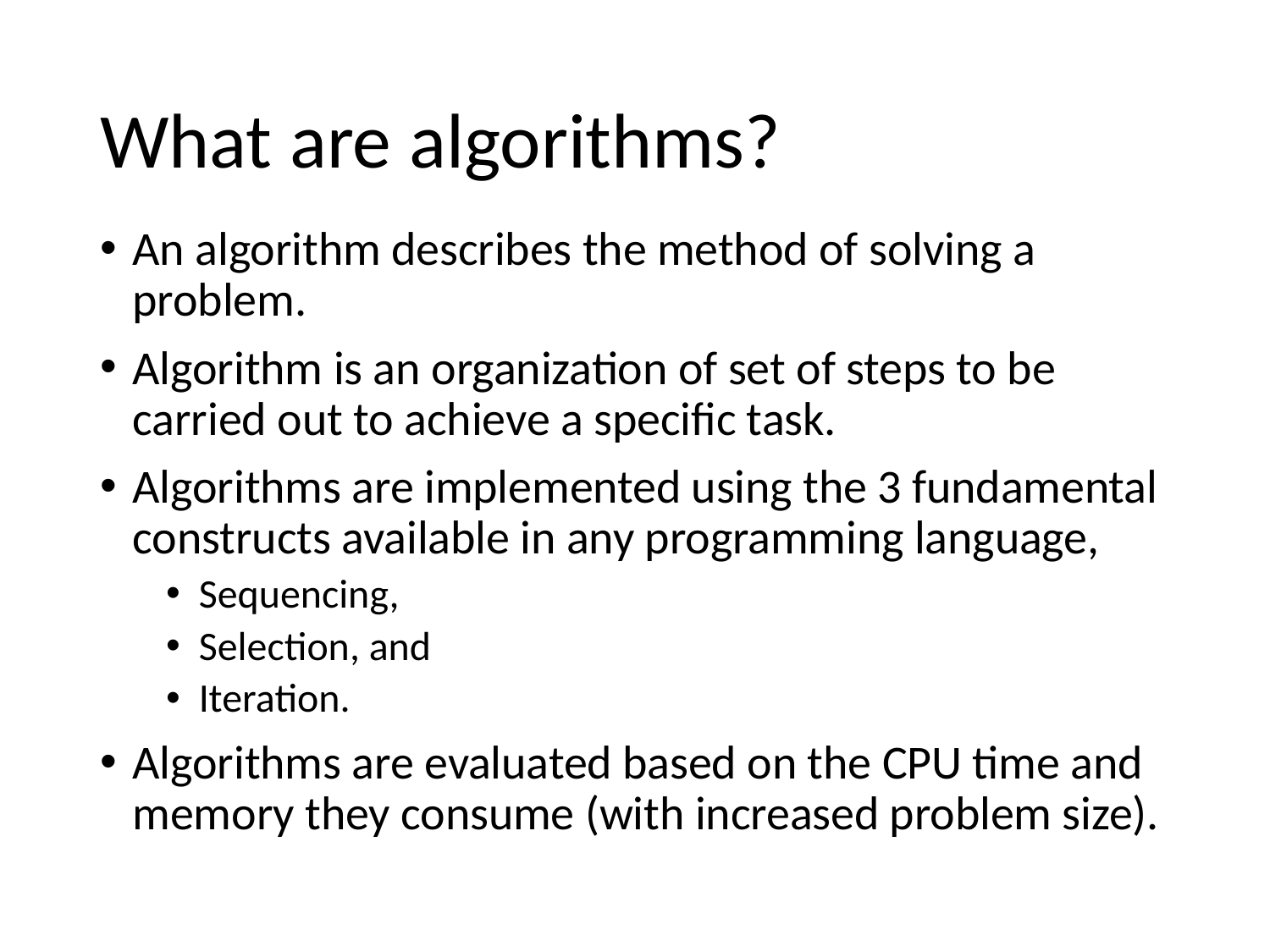

# What are algorithms?
An algorithm describes the method of solving a problem.
Algorithm is an organization of set of steps to be carried out to achieve a specific task.
Algorithms are implemented using the 3 fundamental constructs available in any programming language,
Sequencing,
Selection, and
Iteration.
Algorithms are evaluated based on the CPU time and memory they consume (with increased problem size).